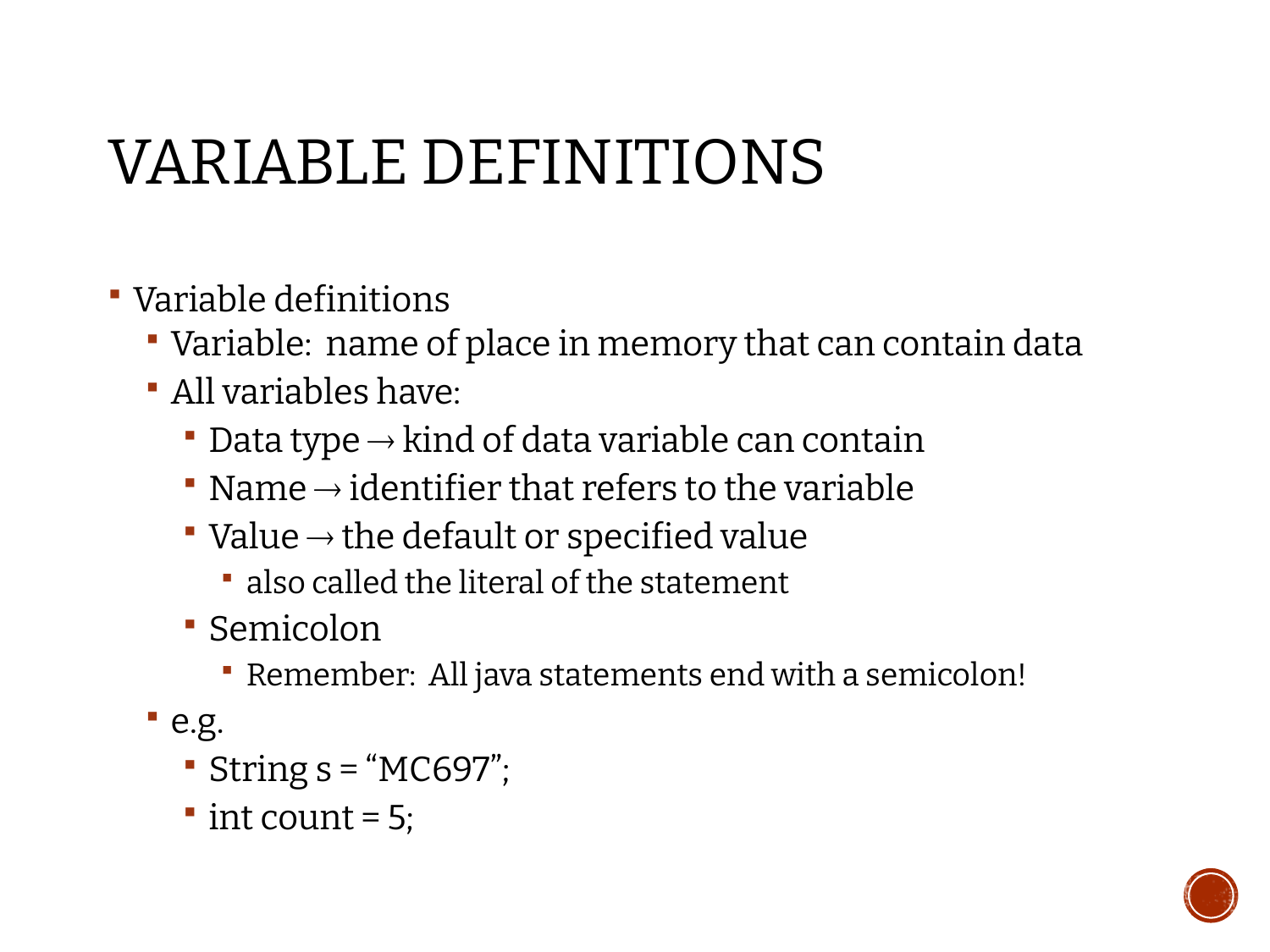

# Variable Definitions
Variable definitions
Variable:  name of place in memory that can contain data
All variables have:
Data type → kind of data variable can contain
Name → identifier that refers to the variable
Value → the default or specified value
also called the literal of the statement
Semicolon
Remember:  All java statements end with a semicolon!
e.g.
String s = “MC697”;
int count = 5;